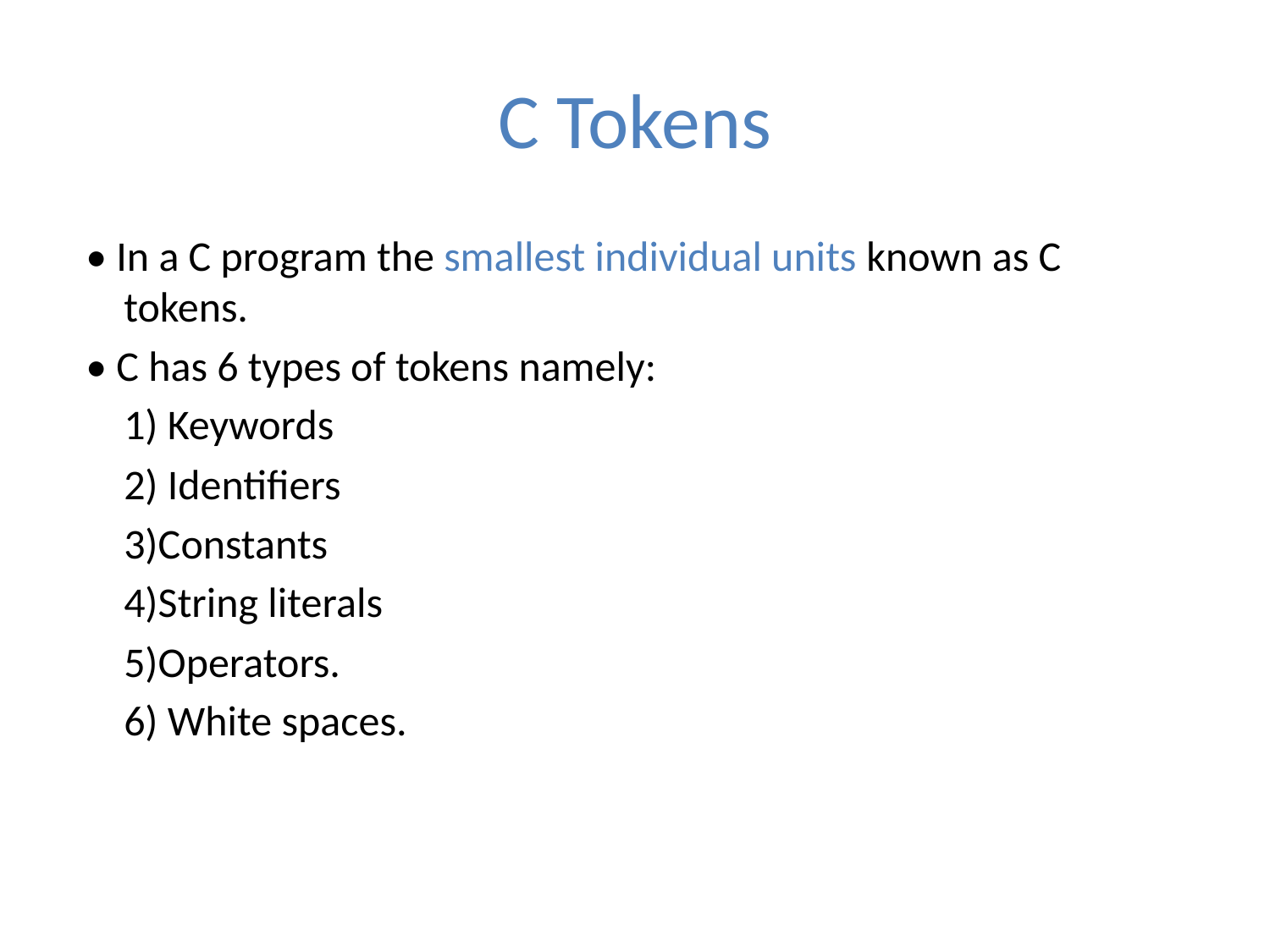

# C Tokens
 • In a C program the smallest individual units known as C tokens.
 • C has 6 types of tokens namely:
	1) Keywords
	2) Identifiers
	3)Constants
	4)String literals
	5)Operators.
	6) White spaces.